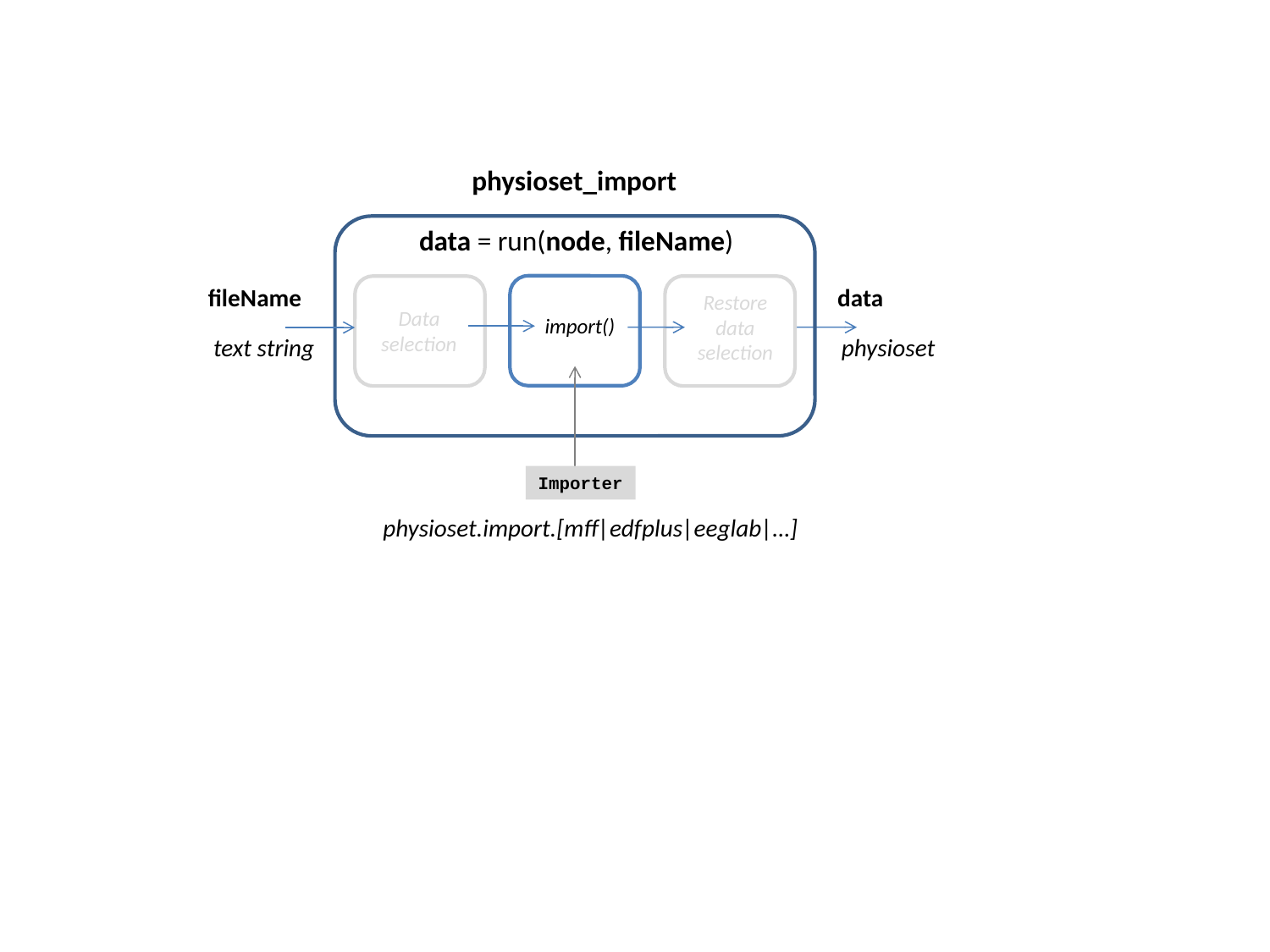

physioset_import

data = run(node, fileName)

fileName

data
Restore data selection
Data selection
import()
text string
physioset
Importer
physioset.import.[mff|edfplus|eeglab|…]